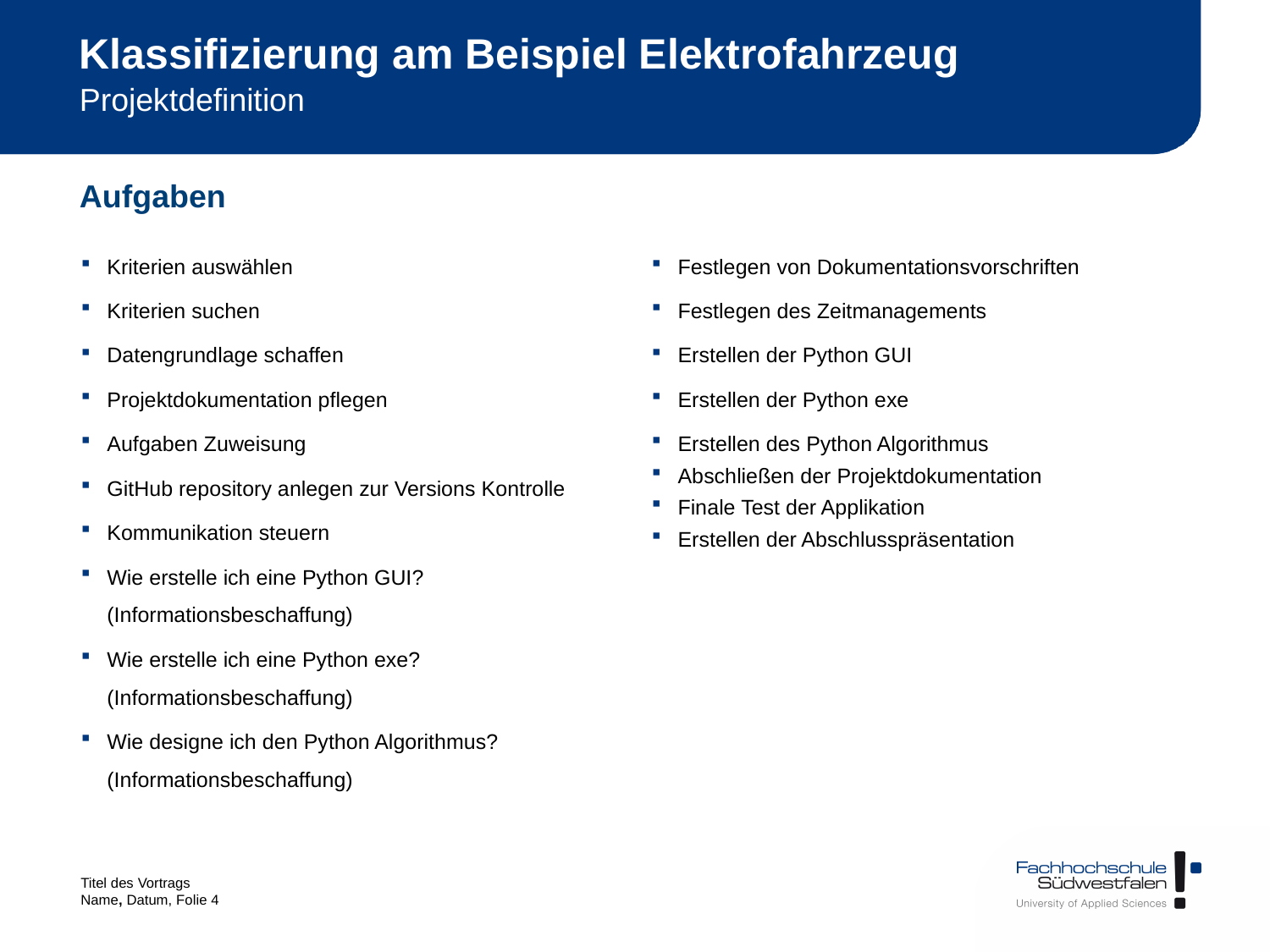

# Klassifizierung am Beispiel Elektrofahrzeug
Projektdefinition
Aufgaben
Kriterien auswählen
Kriterien suchen
Datengrundlage schaffen
Projektdokumentation pflegen
Aufgaben Zuweisung
GitHub repository anlegen zur Versions Kontrolle
Kommunikation steuern
Wie erstelle ich eine Python GUI? (Informationsbeschaffung)
Wie erstelle ich eine Python exe? (Informationsbeschaffung)
Wie designe ich den Python Algorithmus? (Informationsbeschaffung)

Festlegen von Dokumentationsvorschriften
Festlegen des Zeitmanagements
Erstellen der Python GUI
Erstellen der Python exe
Erstellen des Python Algorithmus
Abschließen der Projektdokumentation
Finale Test der Applikation
Erstellen der Abschlusspräsentation